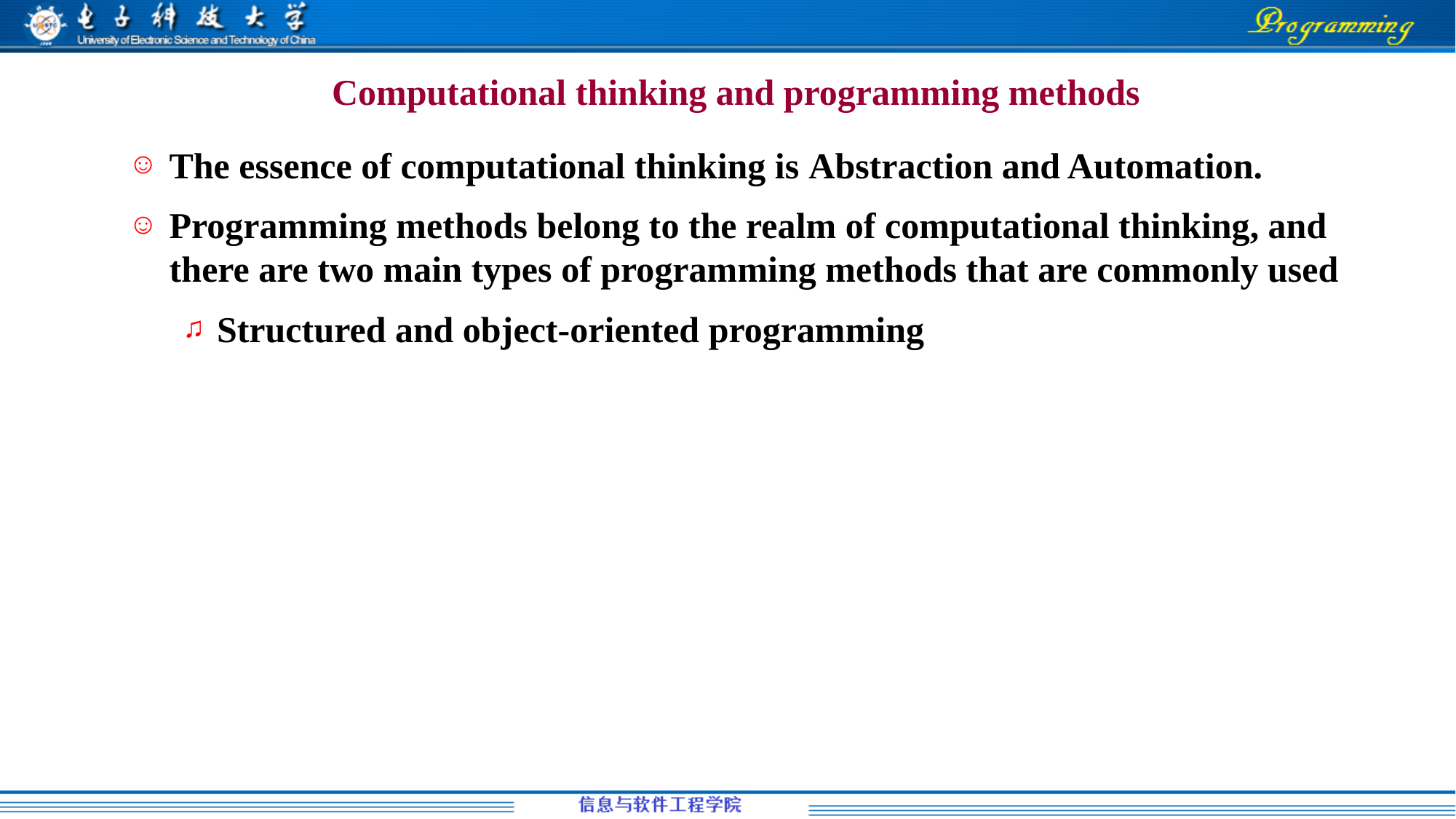

Computational thinking and programming methods
The essence of computational thinking is Abstraction and Automation.
Programming methods belong to the realm of computational thinking, and there are two main types of programming methods that are commonly used
Structured and object-oriented programming